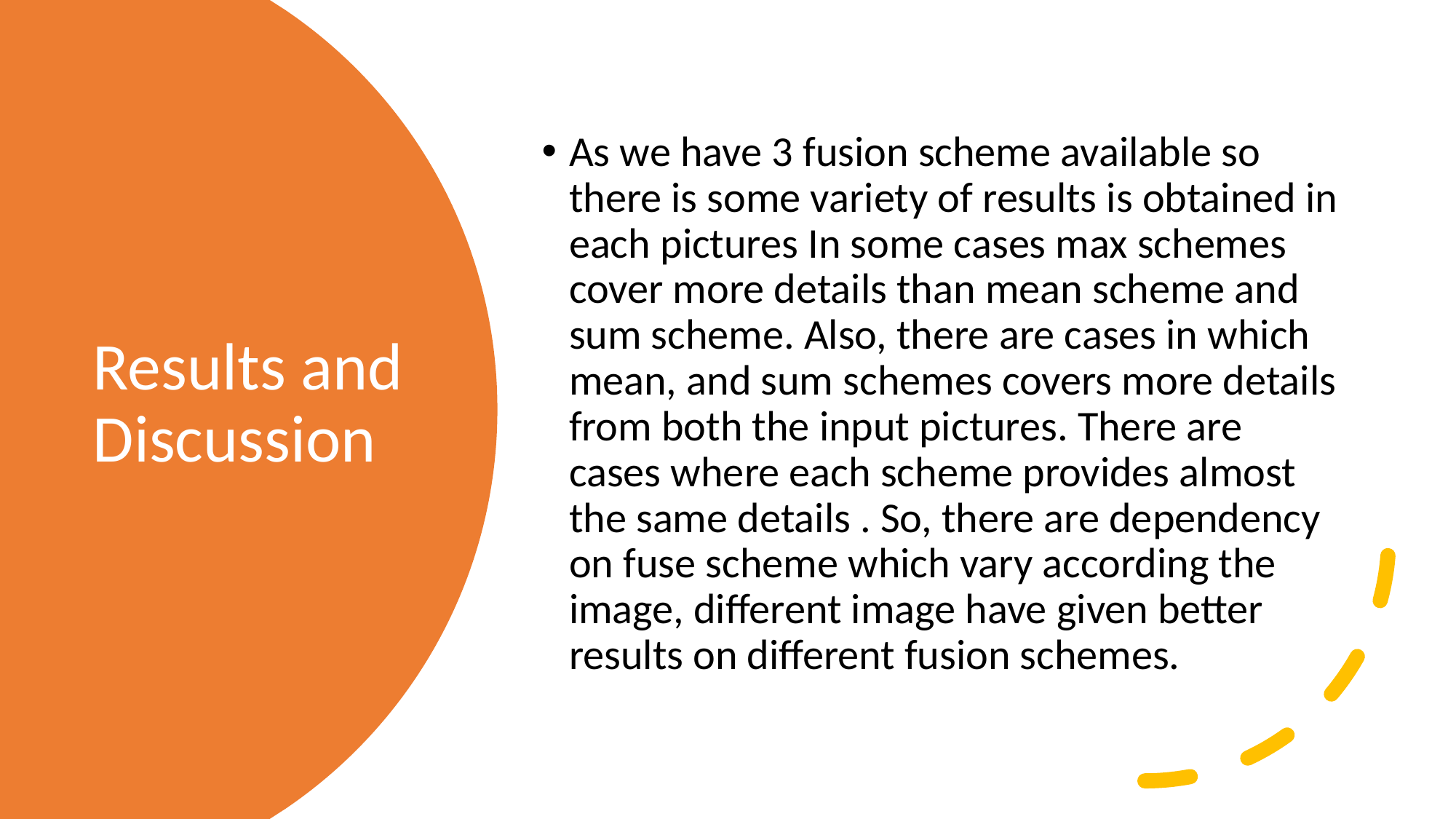

As we have 3 fusion scheme available so there is some variety of results is obtained in each pictures In some cases max schemes cover more details than mean scheme and sum scheme. Also, there are cases in which mean, and sum schemes covers more details from both the input pictures. There are cases where each scheme provides almost the same details . So, there are dependency on fuse scheme which vary according the image, different image have given better results on different fusion schemes.
# Results and Discussion